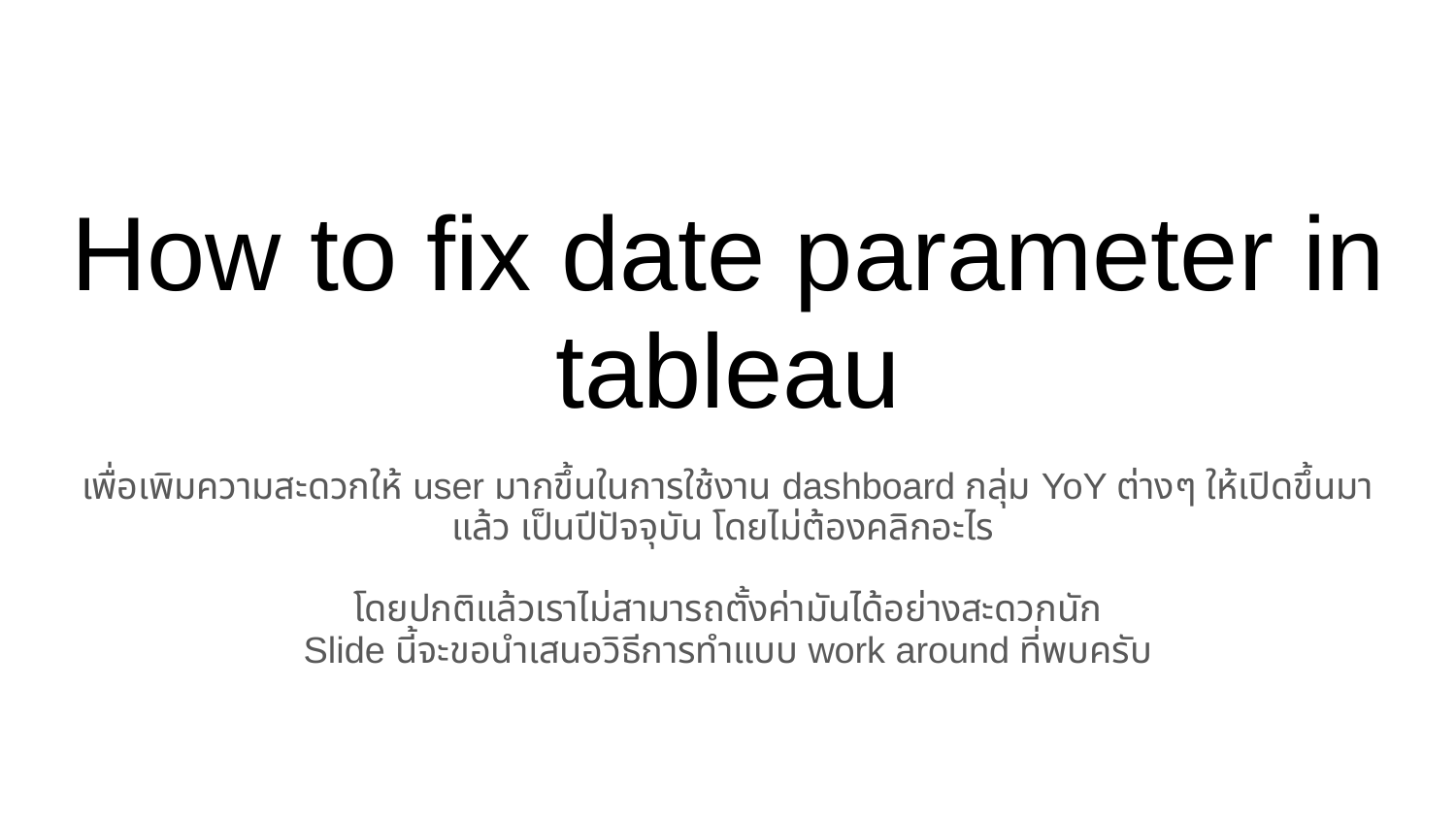

# How to fix date parameter in tableau
เพื่อเพิมความสะดวกให้ user มากขึ้นในการใช้งาน dashboard กลุ่ม YoY ต่างๆ ให้เปิดขึ้นมาแล้ว เป็นปีปัจจุบัน โดยไม่ต้องคลิกอะไร
โดยปกติแล้วเราไม่สามารถตั้งค่ามันได้อย่างสะดวกนัก
Slide นี้จะขอนำเสนอวิธีการทำแบบ work around ที่พบครับ